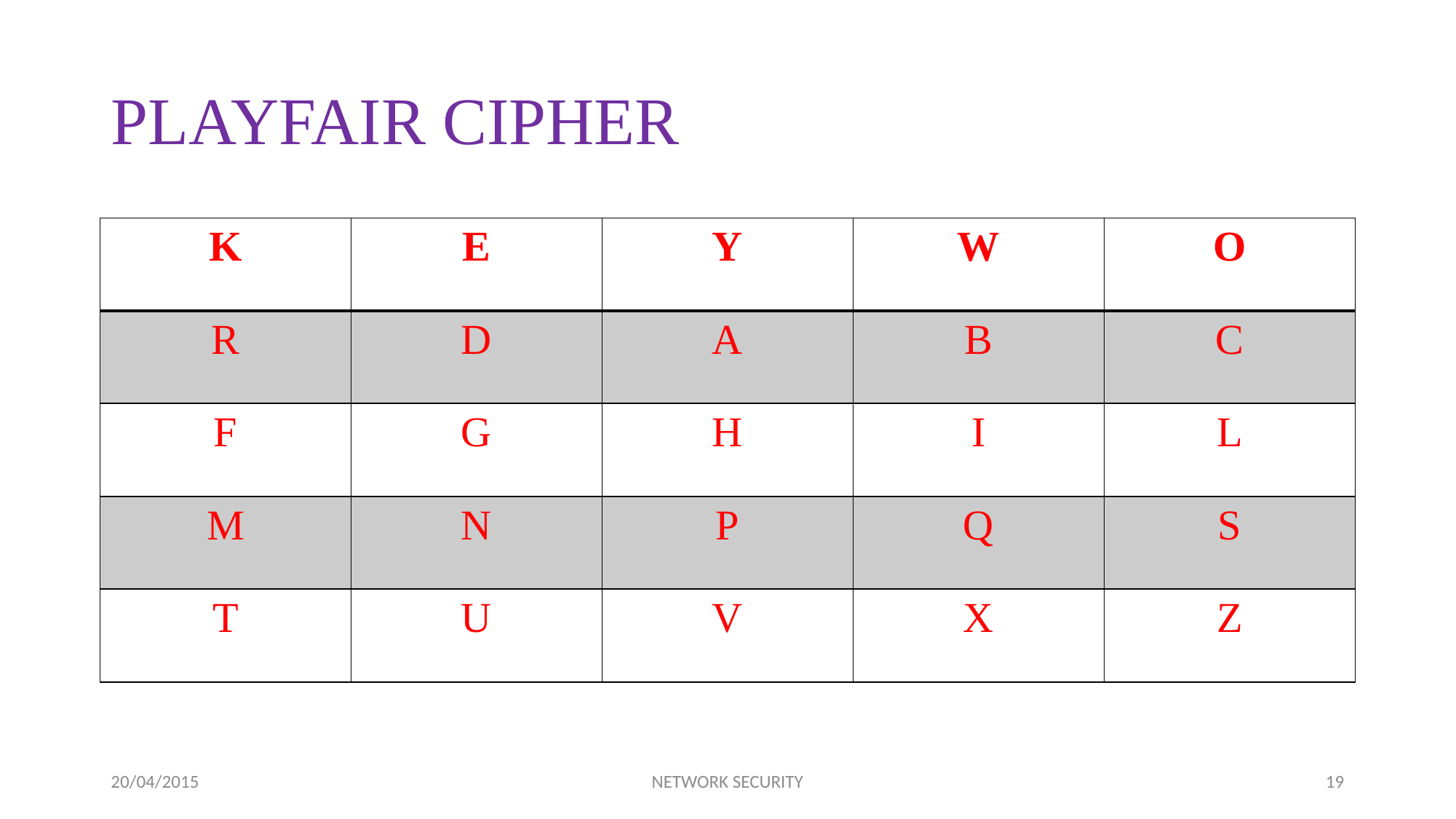

# PLAYFAIR CIPHER
| K | E | Y | W | O |
| --- | --- | --- | --- | --- |
| R | D | A | B | C |
| F | G | H | I | L |
| M | N | P | Q | S |
| T | U | V | X | Z |
20/04/2015
NETWORK SECURITY
19